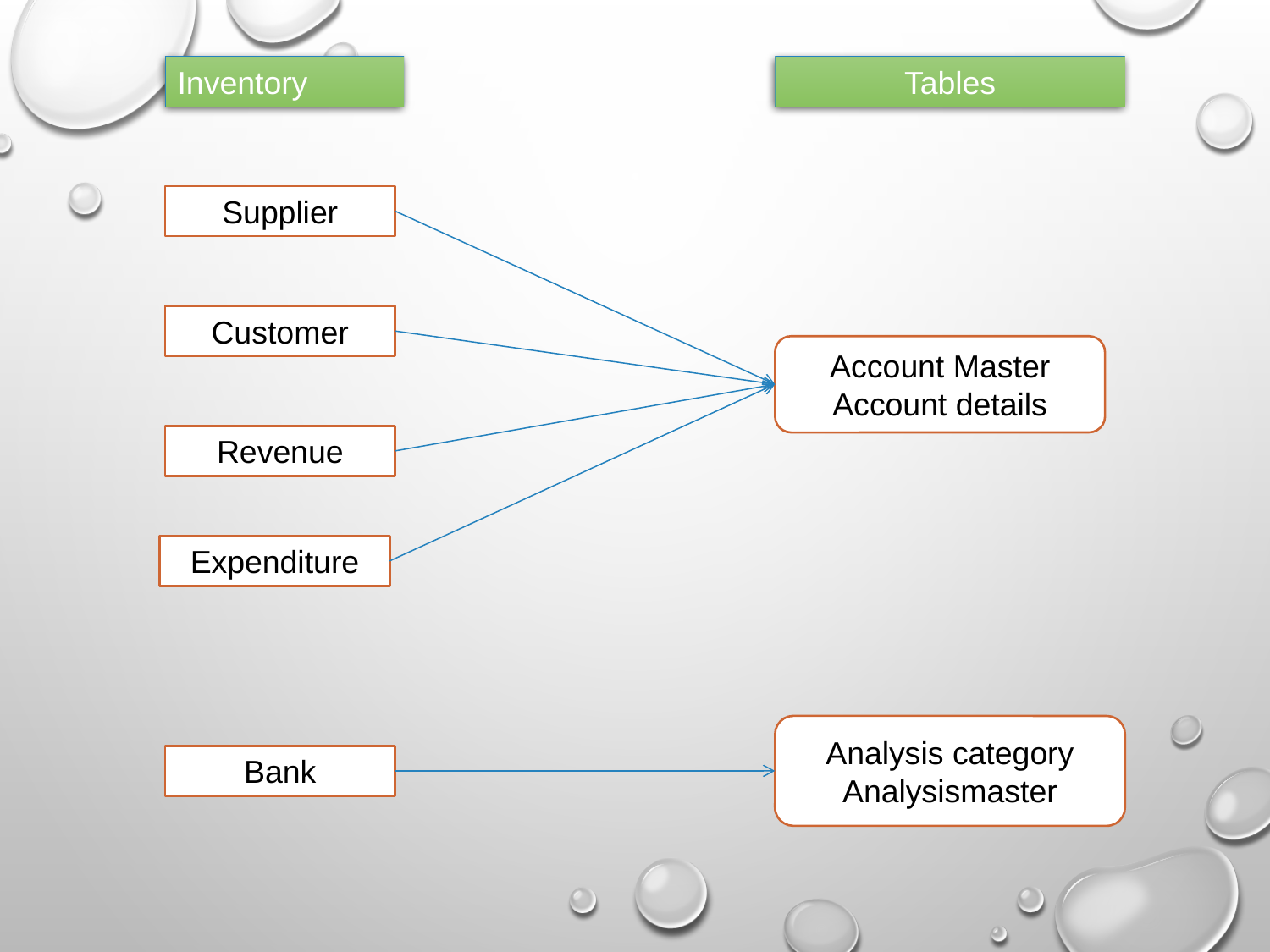

Inventory
Tables
Supplier
Customer

Account Master
Account details

Revenue
Expenditure
Analysis category
Analysismaster
Bank